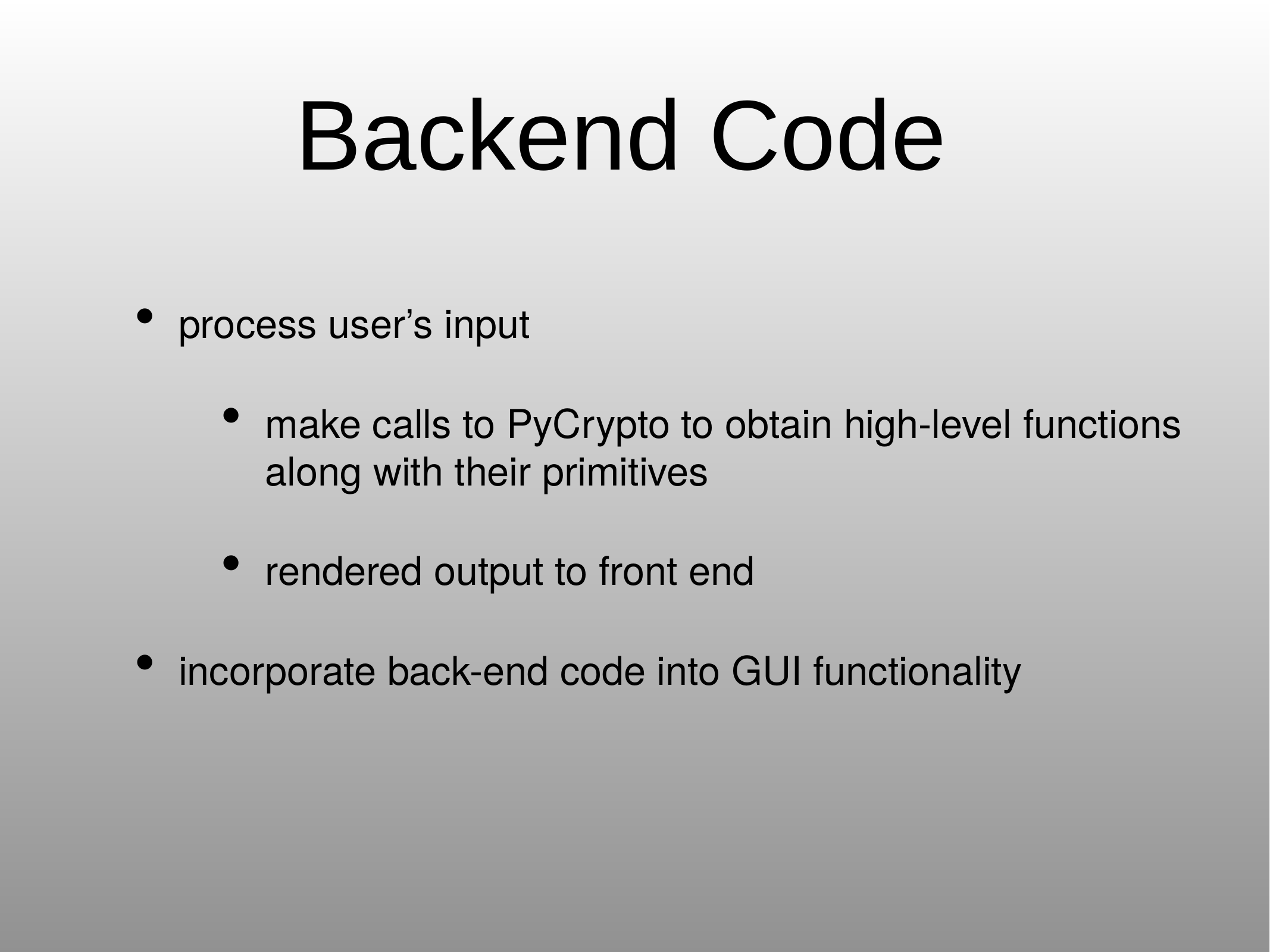

# Backend Code
process user’s input
make calls to PyCrypto to obtain high-level functions along with their primitives
rendered output to front end
incorporate back-end code into GUI functionality